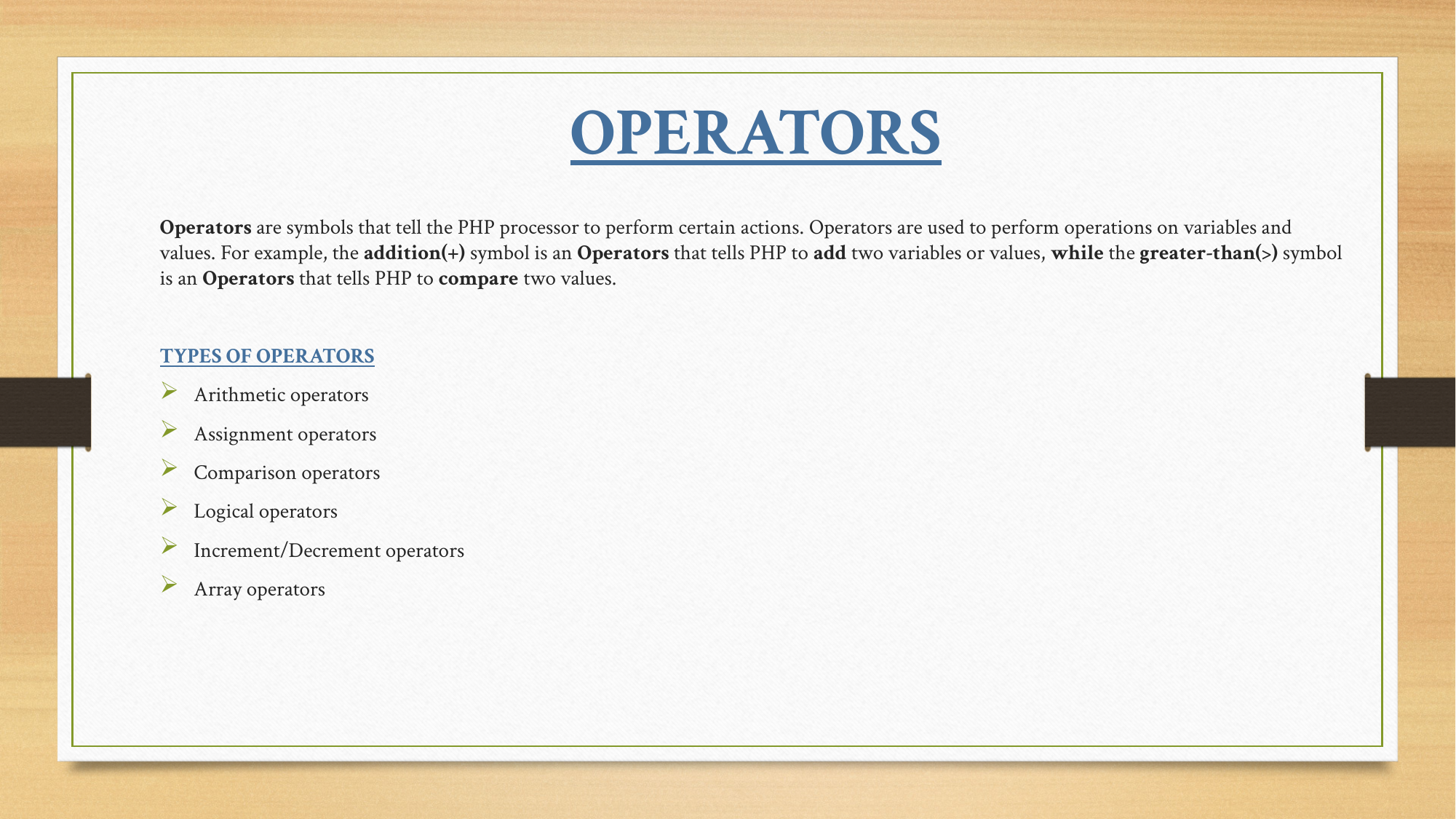

OPERATORS
Operators are symbols that tell the PHP processor to perform certain actions. Operators are used to perform operations on variables and values. For example, the addition(+) symbol is an Operators that tells PHP to add two variables or values, while the greater-than(>) symbol is an Operators that tells PHP to compare two values.

TYPES OF OPERATORS
Arithmetic operators
Assignment operators
Comparison operators
Logical operators
Increment/Decrement operators
Array operators